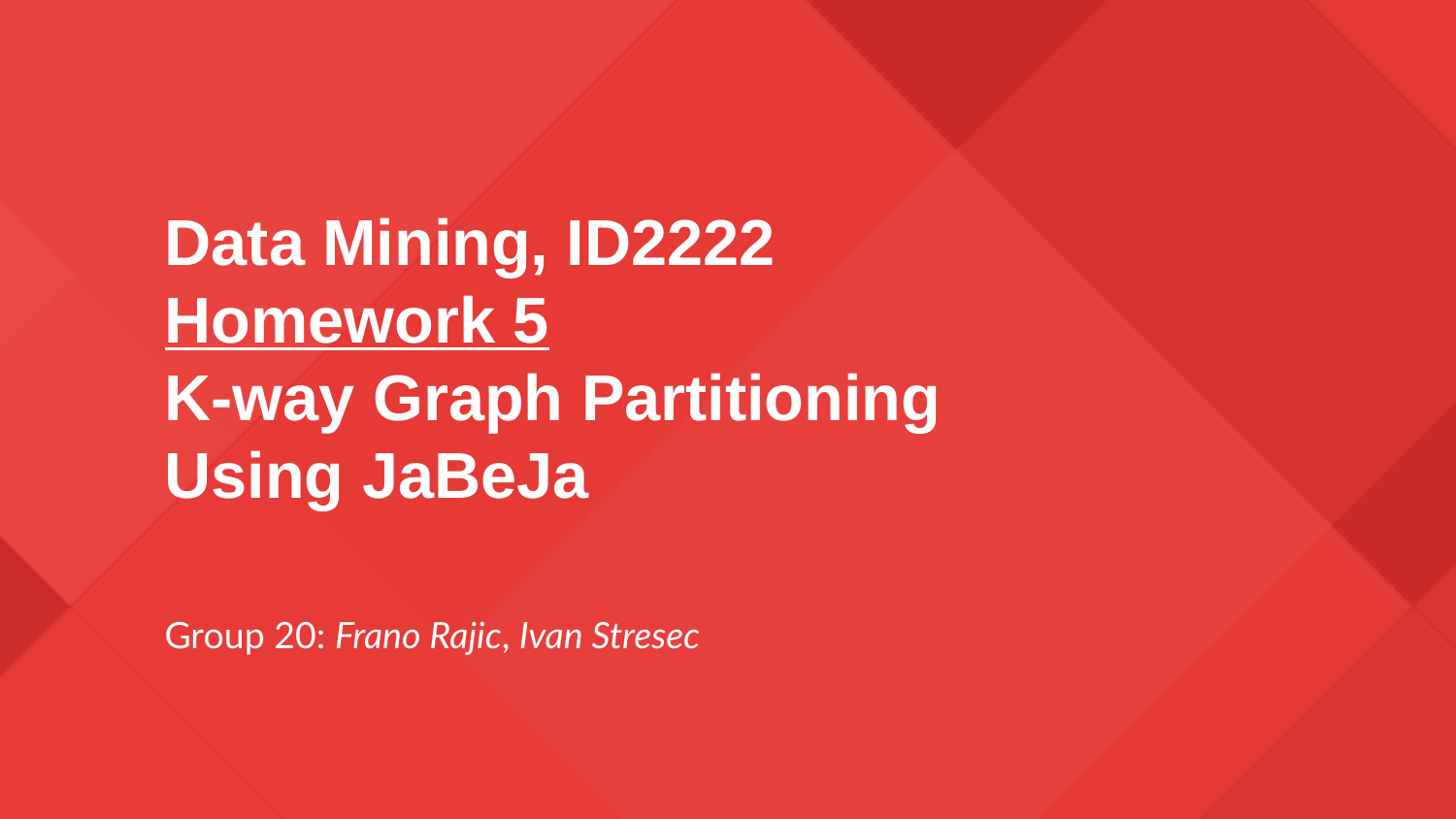

# Data Mining, ID2222
Homework 5
K-way Graph Partitioning Using JaBeJa

Group 20: Frano Rajic, Ivan Stresec